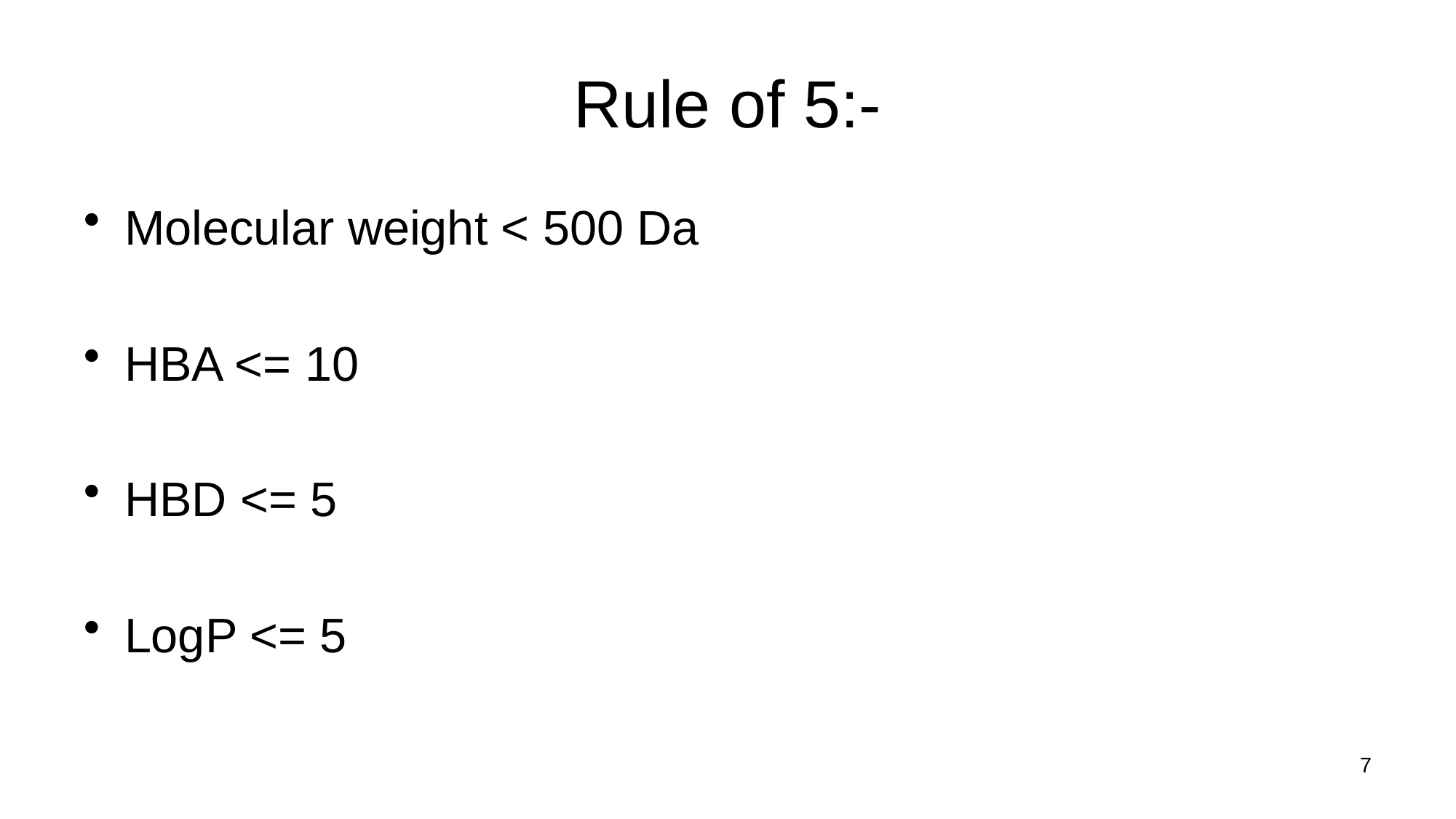

# Rule of 5:-
Molecular weight < 500 Da

HBA <= 10

HBD <= 5

LogP <= 5
7